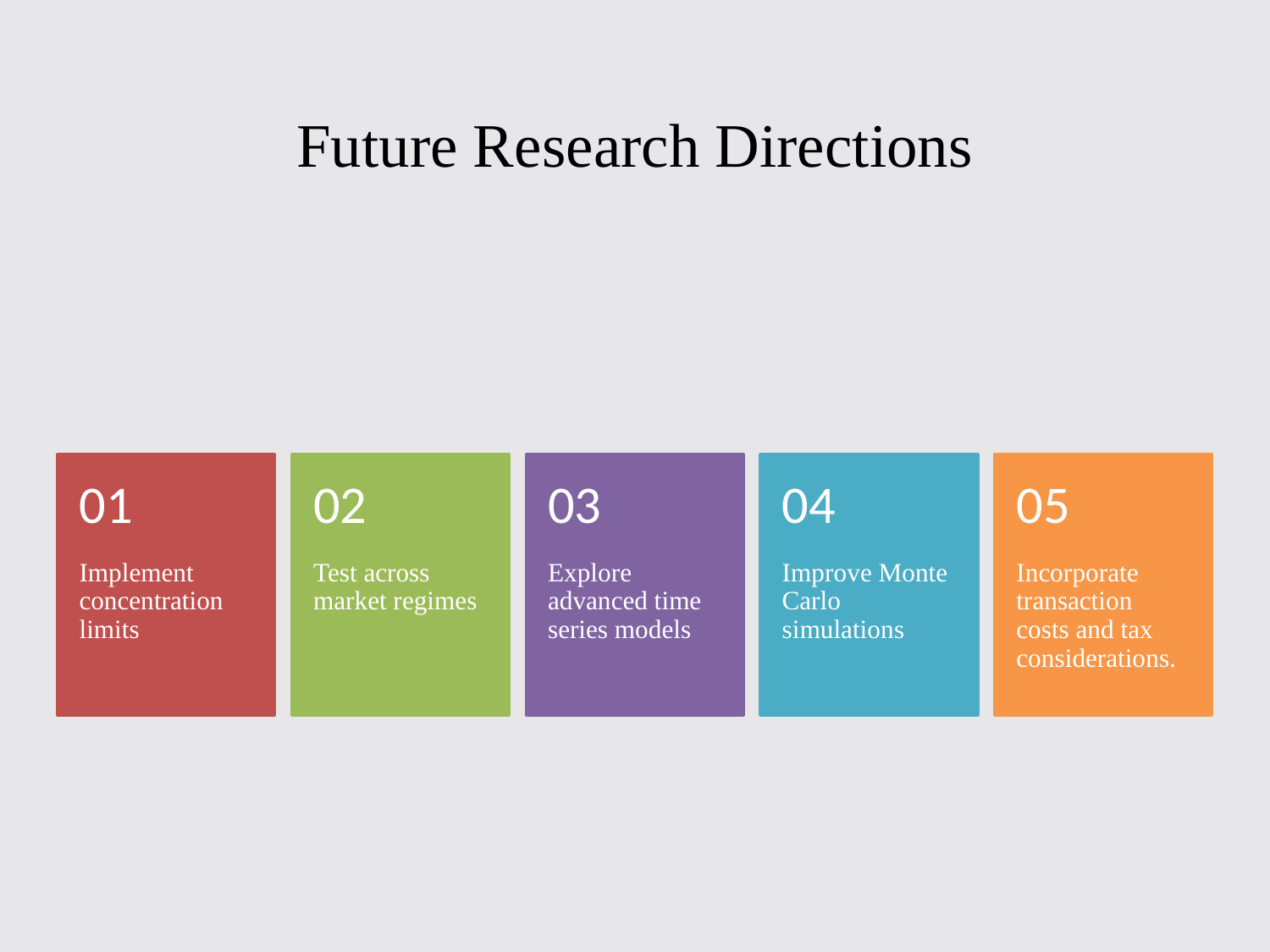

# Future Research Directions
Implement concentration limits
01
Test across market regimes
02
Explore advanced time series models
03
Improve Monte Carlo simulations
04
Incorporate transaction costs and tax considerations.
05